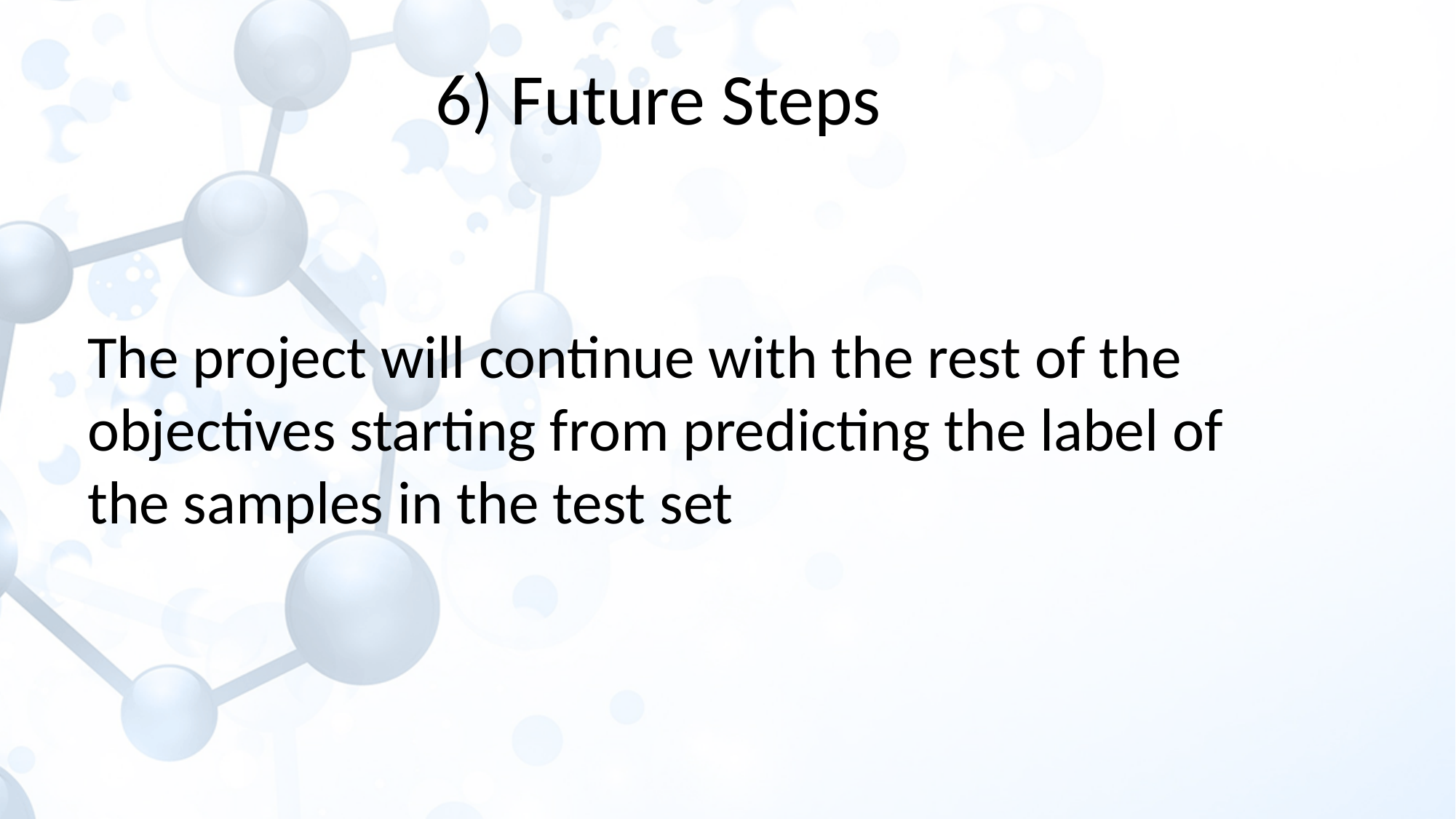

6) Future Steps

The project will continue with the rest of the objectives starting from predicting the label of the samples in the test set